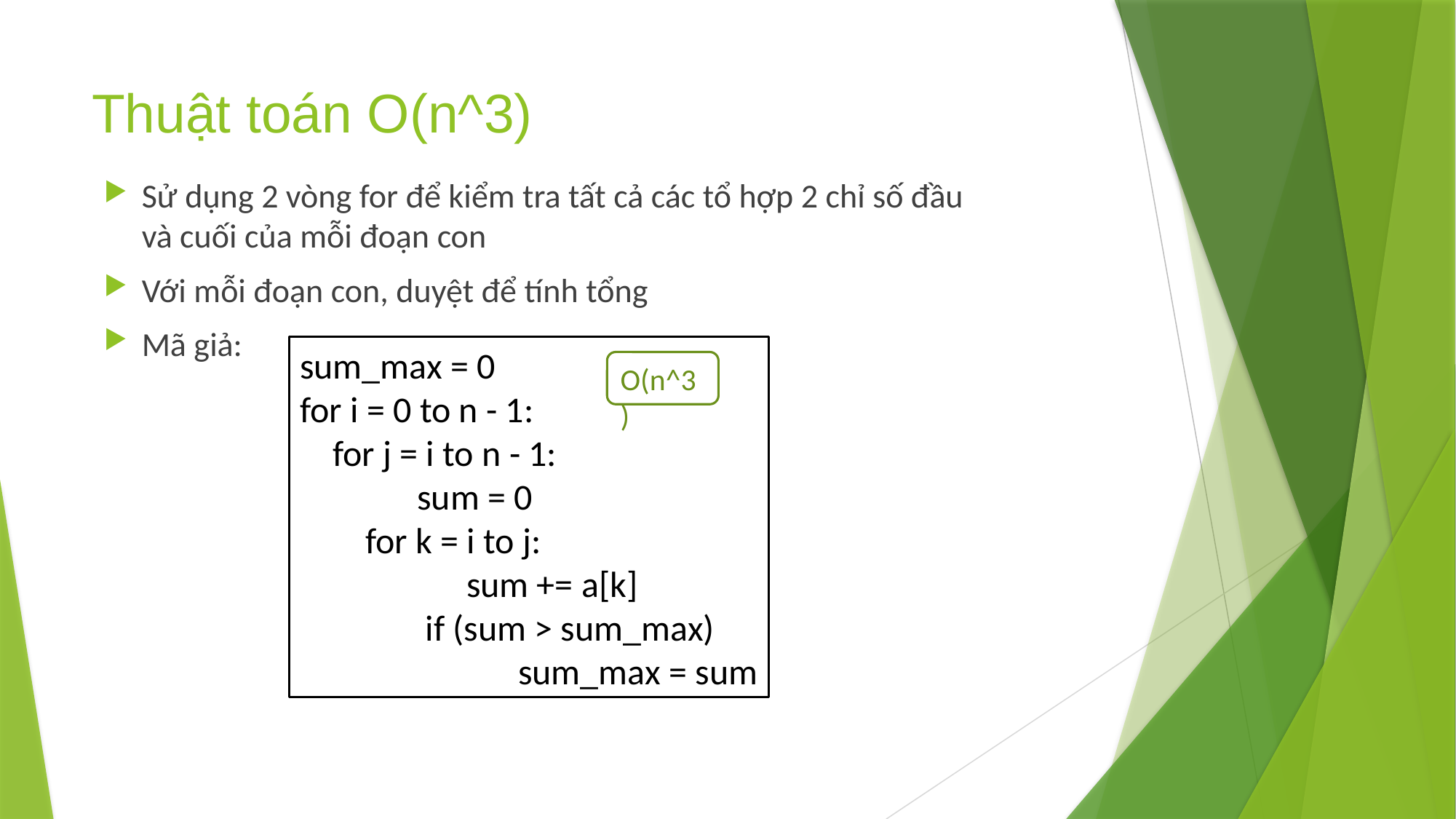

# Thuật toán O(n^3)
Sử dụng 2 vòng for để kiểm tra tất cả các tổ hợp 2 chỉ số đầu và cuối của mỗi đoạn con
Với mỗi đoạn con, duyệt để tính tổng
Mã giả:

sum_max = 0
for i = 0 to n - 1:
    for j = i to n - 1:
	 sum = 0
        for k = i to j:
	       sum += a[k]
	  if (sum > sum_max)
		sum_max = sum
O(n^3)